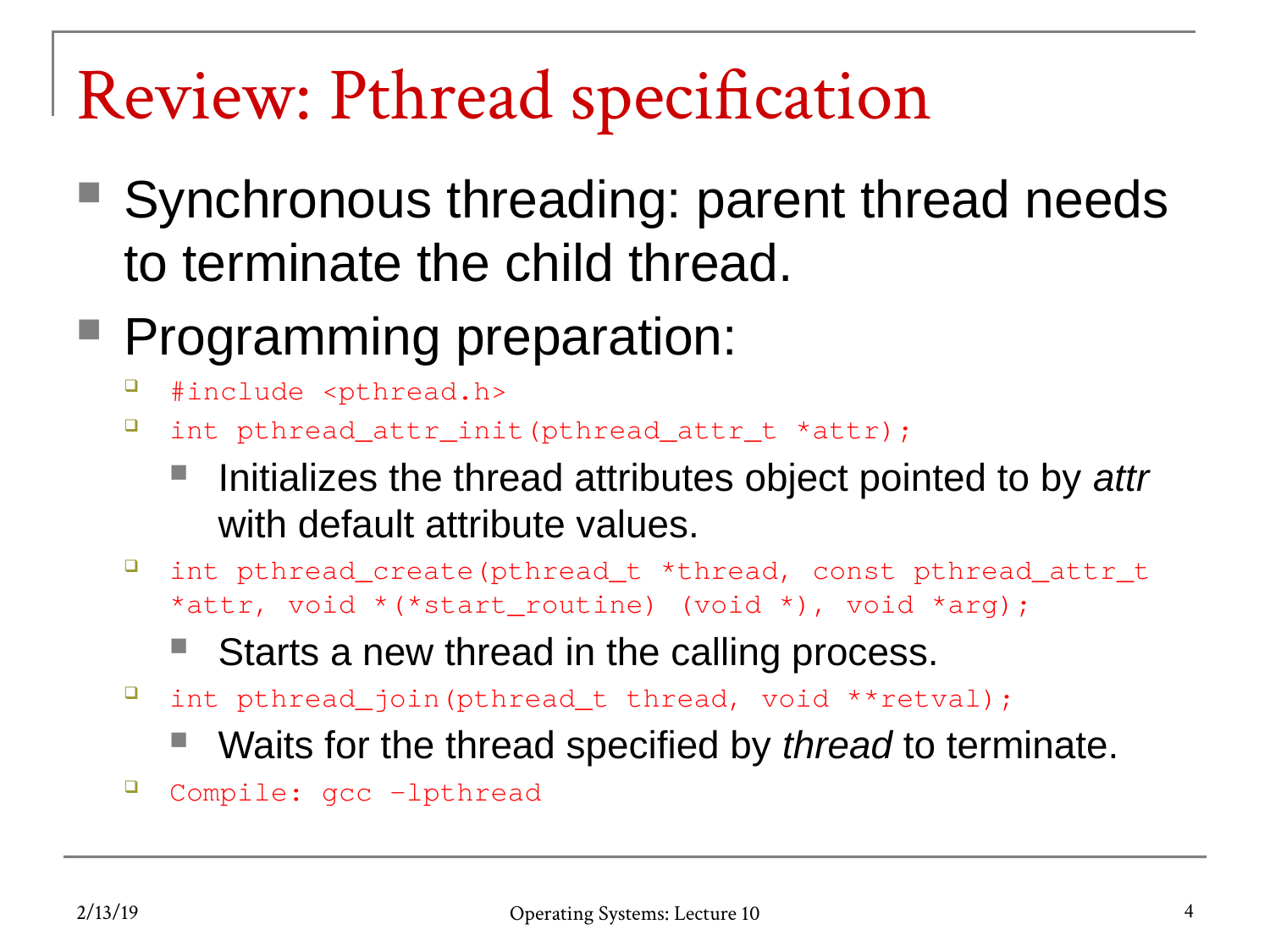

# Review: Pthread specification
Synchronous threading: parent thread needs to terminate the child thread.
Programming preparation:
#include <pthread.h>
int pthread_attr_init(pthread_attr_t *attr);
Initializes the thread attributes object pointed to by attr with default attribute values.
int pthread_create(pthread_t *thread, const pthread_attr_t *attr, void *(*start_routine) (void *), void *arg);
Starts a new thread in the calling process.
int pthread_join(pthread_t thread, void **retval);
Waits for the thread specified by thread to terminate.
Compile: gcc -lpthread
2/13/19
4
Operating Systems: Lecture 10